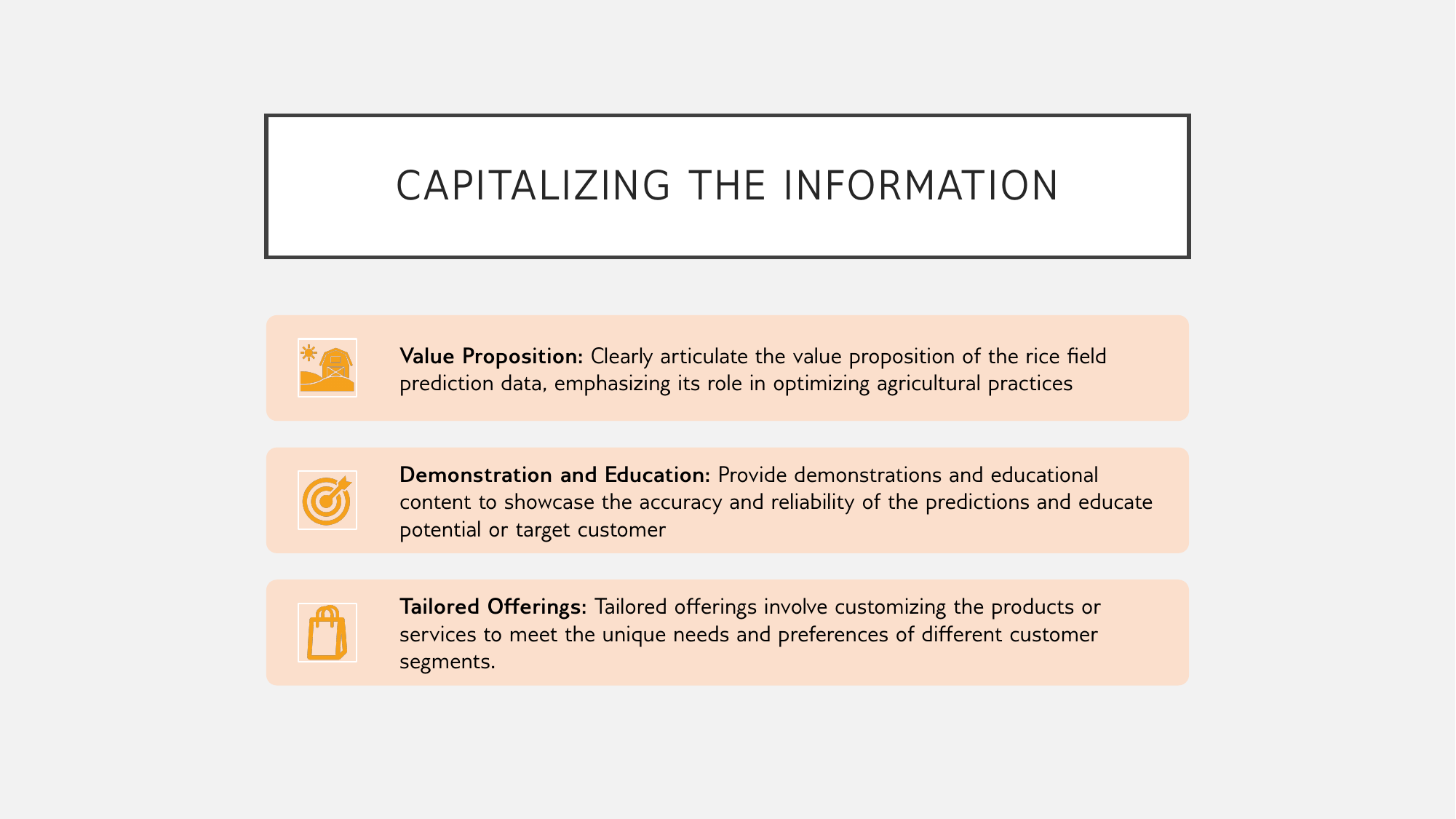

# Capitalizing the information
Value Proposition: Clearly articulate the value proposition of the rice field prediction data, emphasizing its role in optimizing agricultural practices
Demonstration and Education: Provide demonstrations and educational content to showcase the accuracy and reliability of the predictions and educate potential or target customer
Tailored Offerings: Tailored offerings involve customizing the products or services to meet the unique needs and preferences of different customer segments.